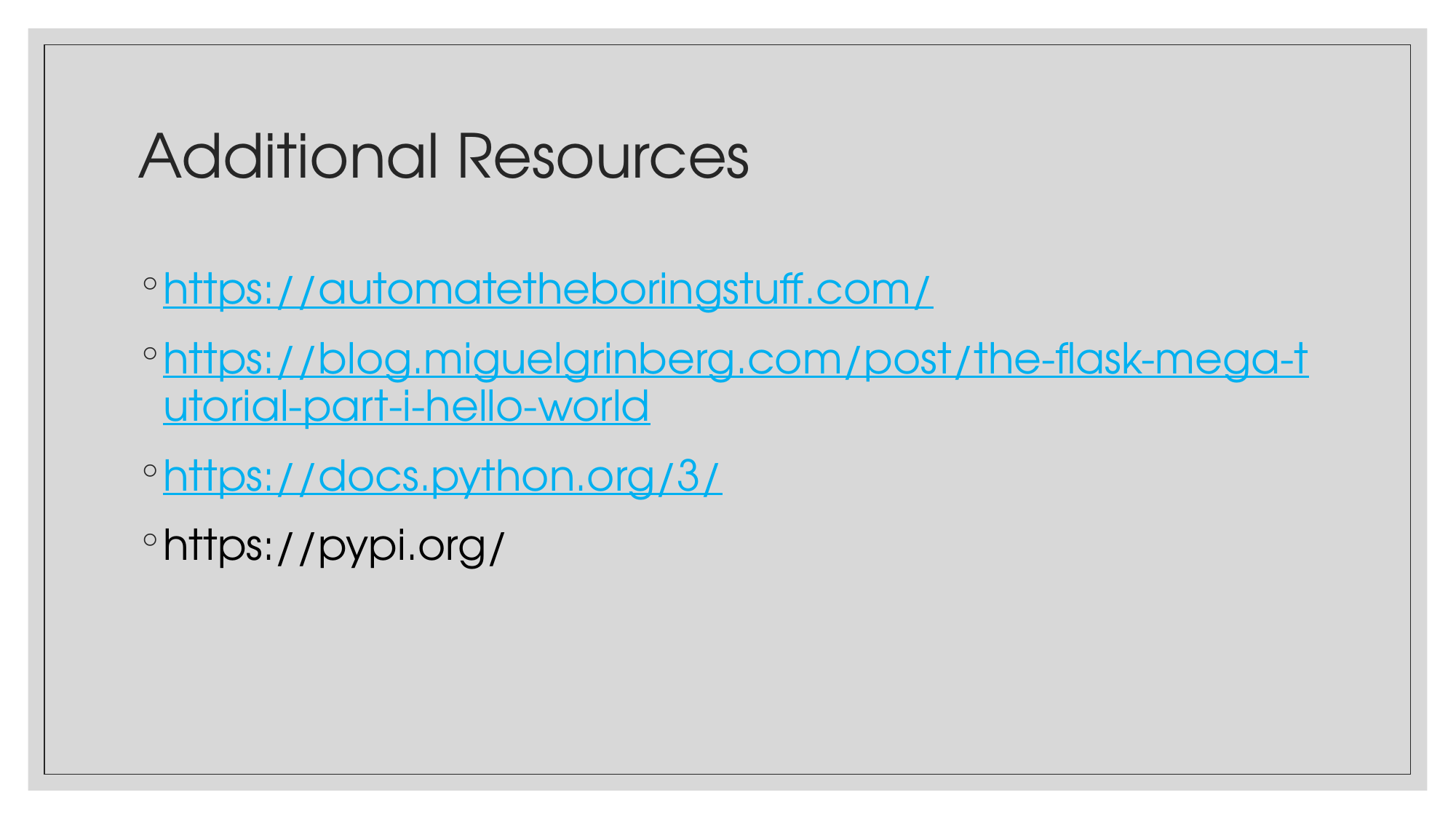

# Additional Resources
https://automatetheboringstuff.com/
https://blog.miguelgrinberg.com/post/the-flask-mega-tutorial-part-i-hello-world
https://docs.python.org/3/
https://pypi.org/